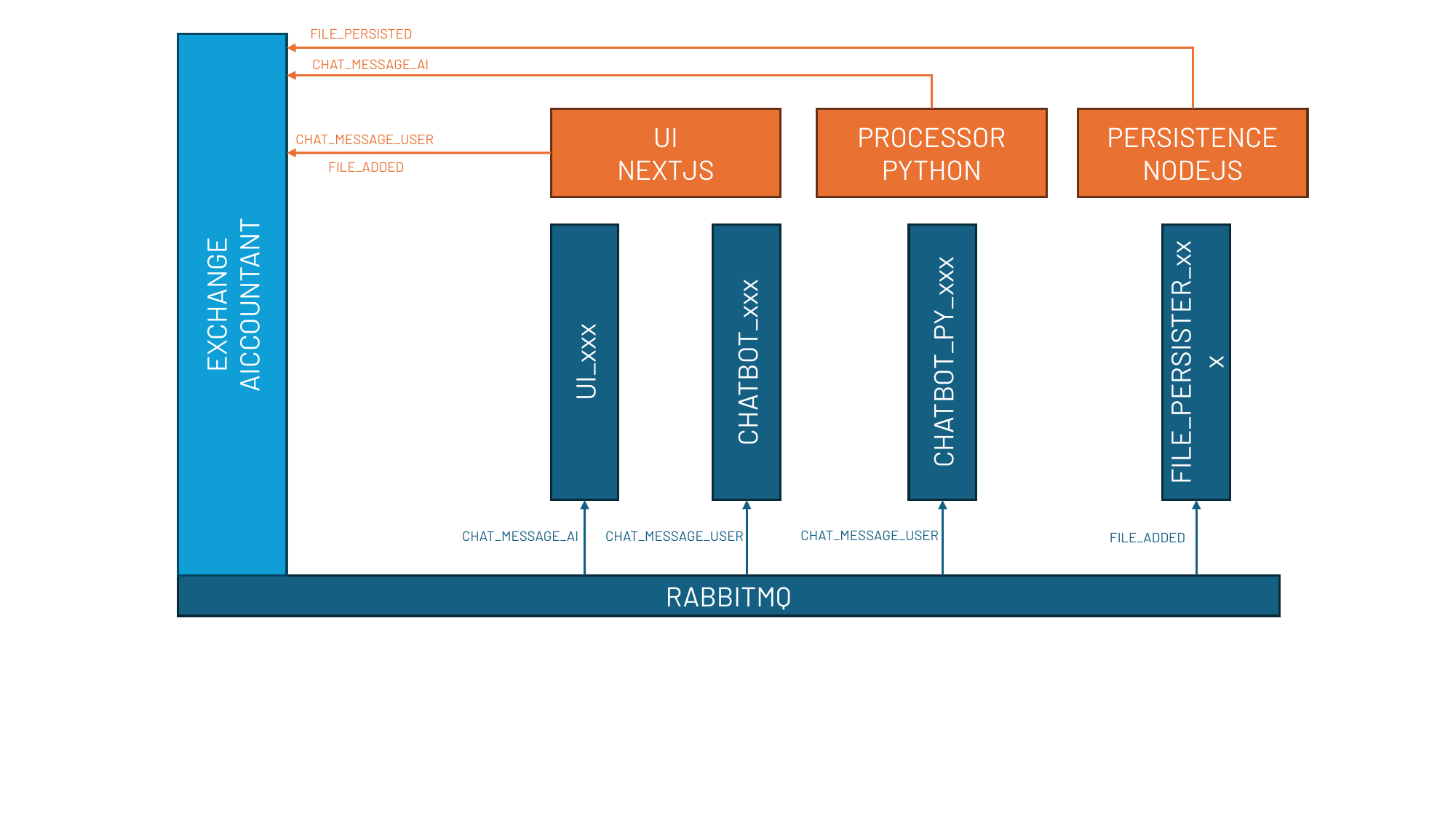

FILE_PERSISTED
CHAT_MESSAGE_AI
PERSISTENCE
NODEJS
UI
NEXTJS
PROCESSOR
PYTHON
CHAT_MESSAGE_USER
FILE_ADDED
CHATBOT_PY_xxx
CHATBOT_xxx
FILE_PERSISTER_xxx
UI_xxx
EXCHANGE
AICCOUNTANT
CHAT_MESSAGE_USER
CHAT_MESSAGE_AI
CHAT_MESSAGE_USER
FILE_ADDED
RABBITMQ